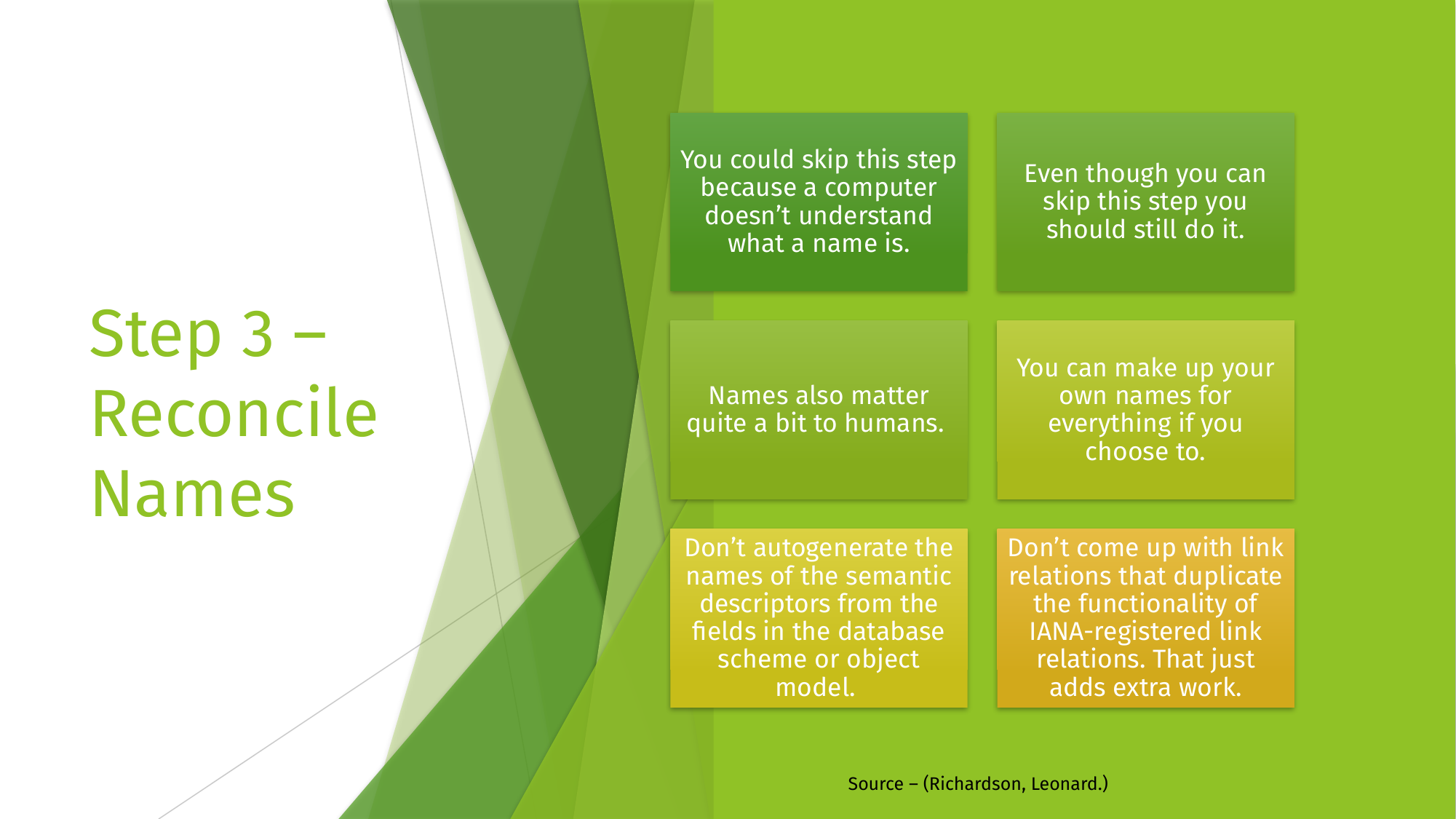

You could skip this step because a computer doesn’t understand what a name is.
Even though you can skip this step you should still do it.
Names also matter quite a bit to humans.
You can make up your own names for everything if you choose to.
Don’t autogenerate the names of the semantic descriptors from the fields in the database scheme or object model.
Don’t come up with link relations that duplicate the functionality of IANA-registered link relations. That just adds extra work.
# Step 3 – Reconcile Names
Source – (Richardson, Leonard.)